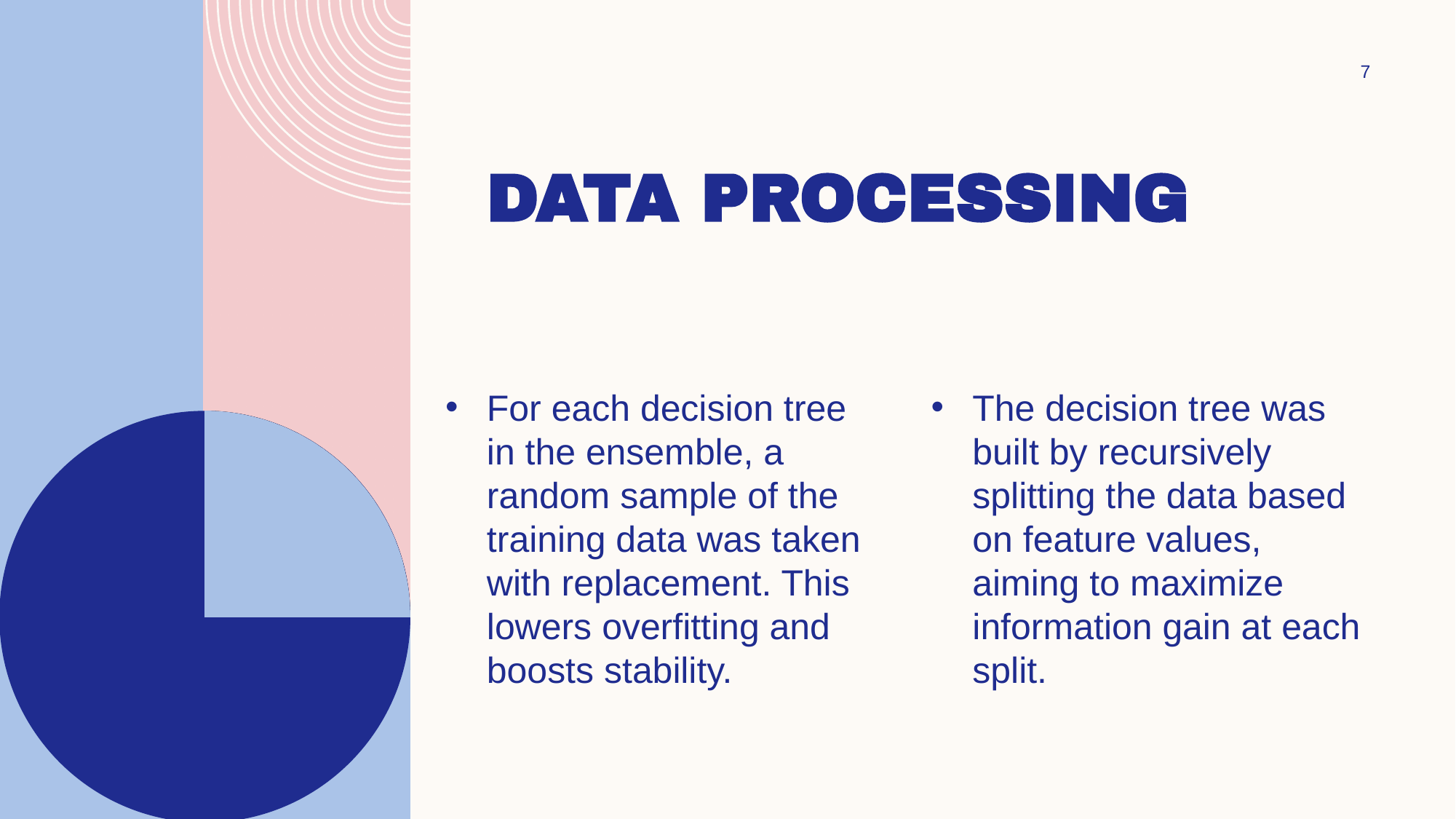

7
# data processing
For each decision tree in the ensemble, a random sample of the training data was taken with replacement. This lowers overfitting and boosts stability.

The decision tree was built by recursively splitting the data based on feature values, aiming to maximize information gain at each split.